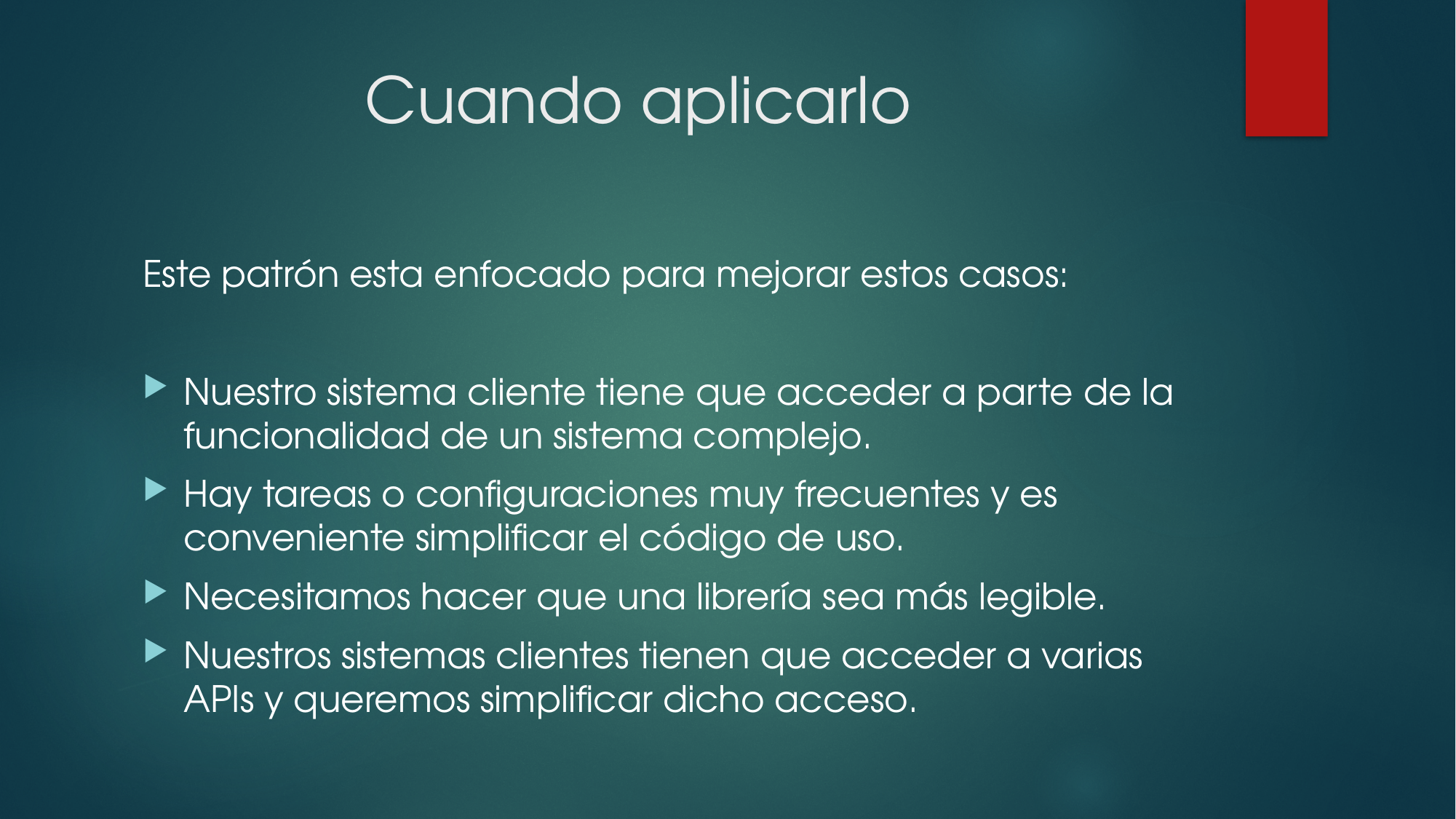

# Cuando aplicarlo
Este patrón esta enfocado para mejorar estos casos:

Nuestro sistema cliente tiene que acceder a parte de la funcionalidad de un sistema complejo.
Hay tareas o configuraciones muy frecuentes y es conveniente simplificar el código de uso.
Necesitamos hacer que una librería sea más legible.
Nuestros sistemas clientes tienen que acceder a varias APIs y queremos simplificar dicho acceso.